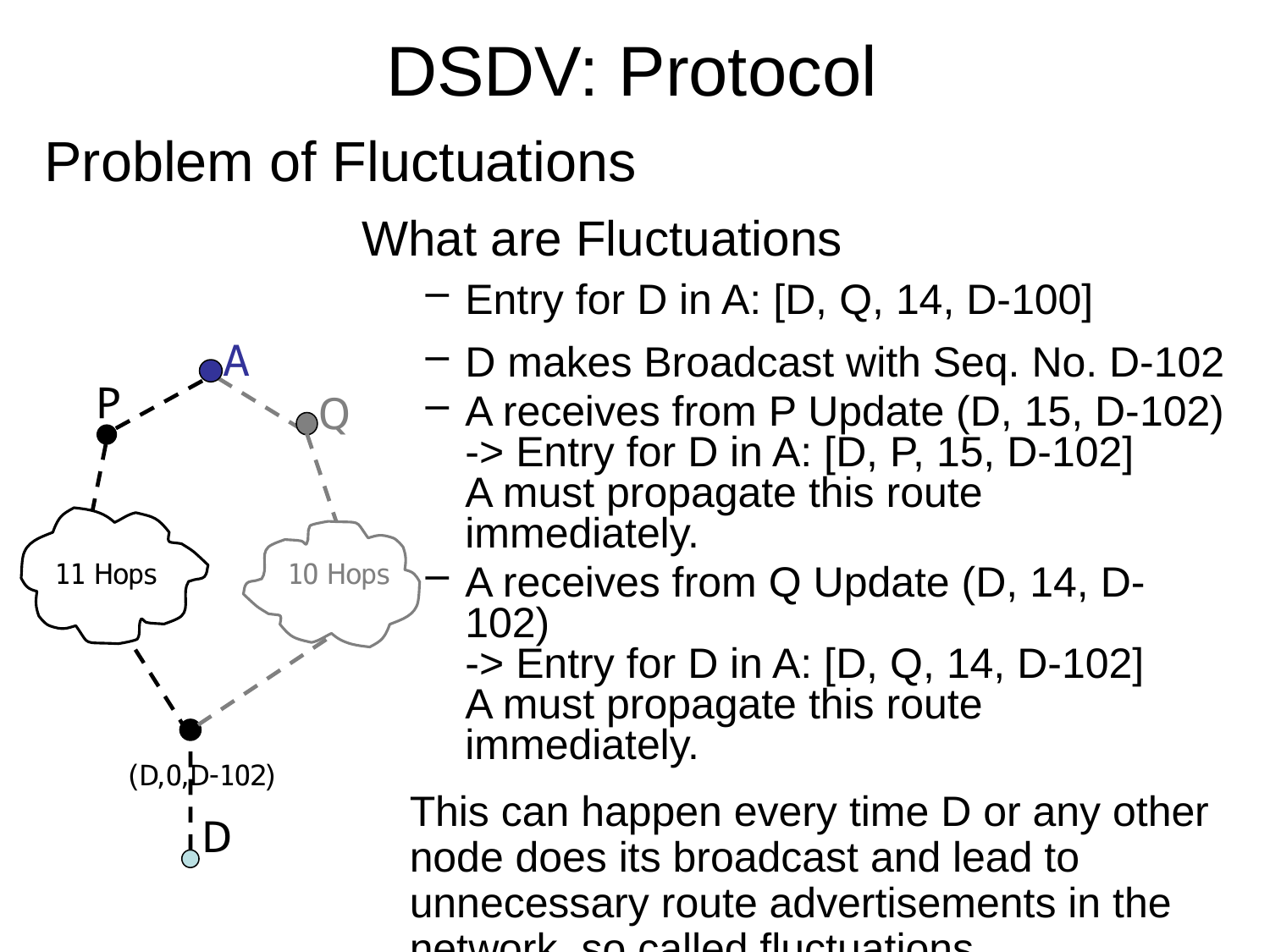

DSDV: Protocol
# Problem of Fluctuations
What are Fluctuations

Entry for D in A: [D, Q, 14, D-100]

D makes Broadcast with Seq. No. D-102
A receives from P Update (D, 15, D-102)
-> Entry for D in A: [D, P, 15, D-102]
A must propagate this route immediately.
A receives from Q Update (D, 14, D-102)
-> Entry for D in A: [D, Q, 14, D-102]
A must propagate this route immediately.

	This can happen every time D or any other node does its broadcast and lead to unnecessary route advertisements in the network, so called fluctuations.
A

P

Q

11 Hops
10 Hops

(D,0,D-102)
D